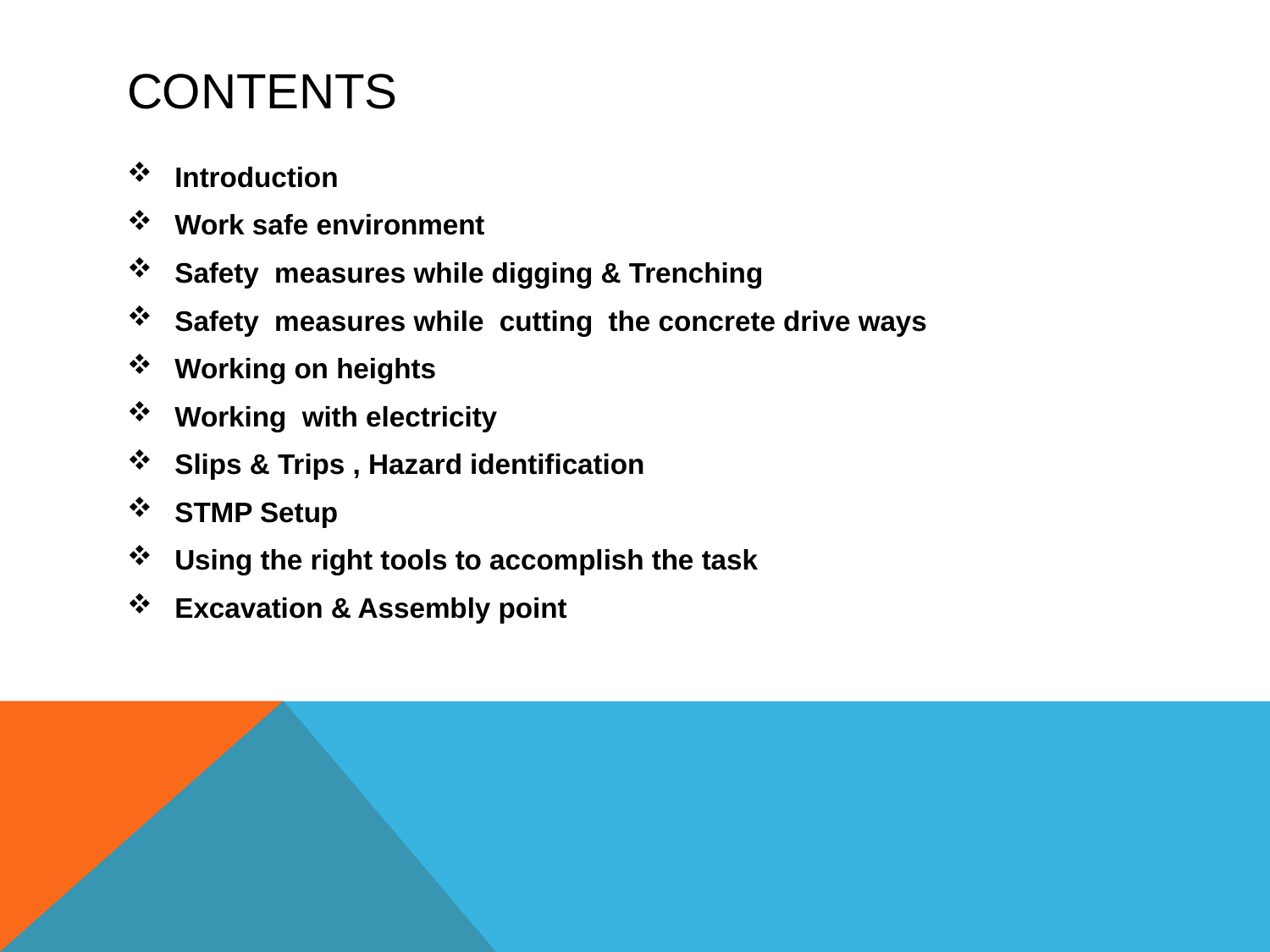

# Contents
Introduction
Work safe environment
Safety  measures while digging & Trenching
Safety  measures while  cutting  the concrete drive ways
Working on heights
Working  with electricity
Slips & Trips , Hazard identification
STMP Setup
Using the right tools to accomplish the task
Excavation & Assembly point